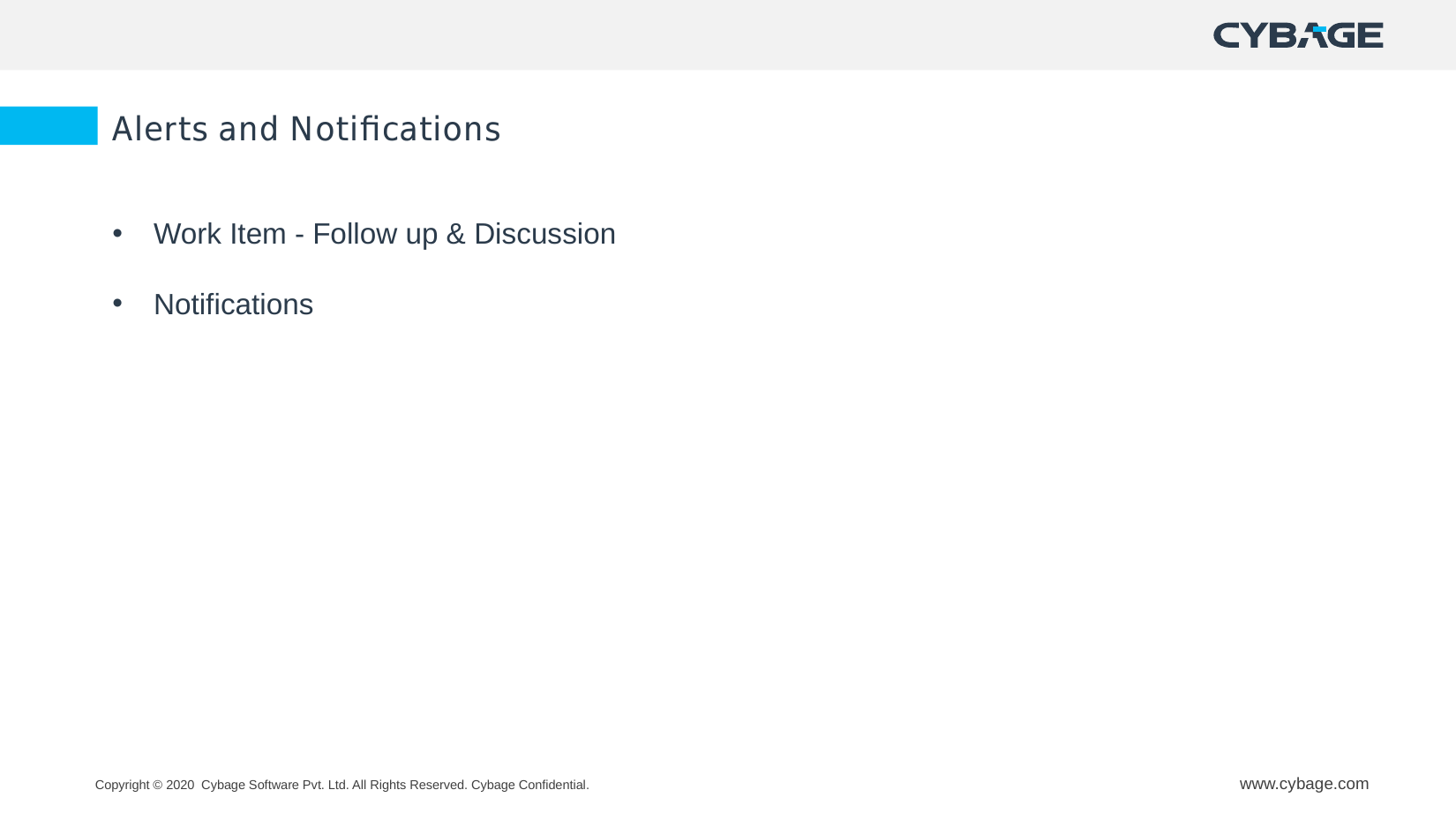

Alerts and Notifications

Work Item - Follow up & Discussion
Notifications